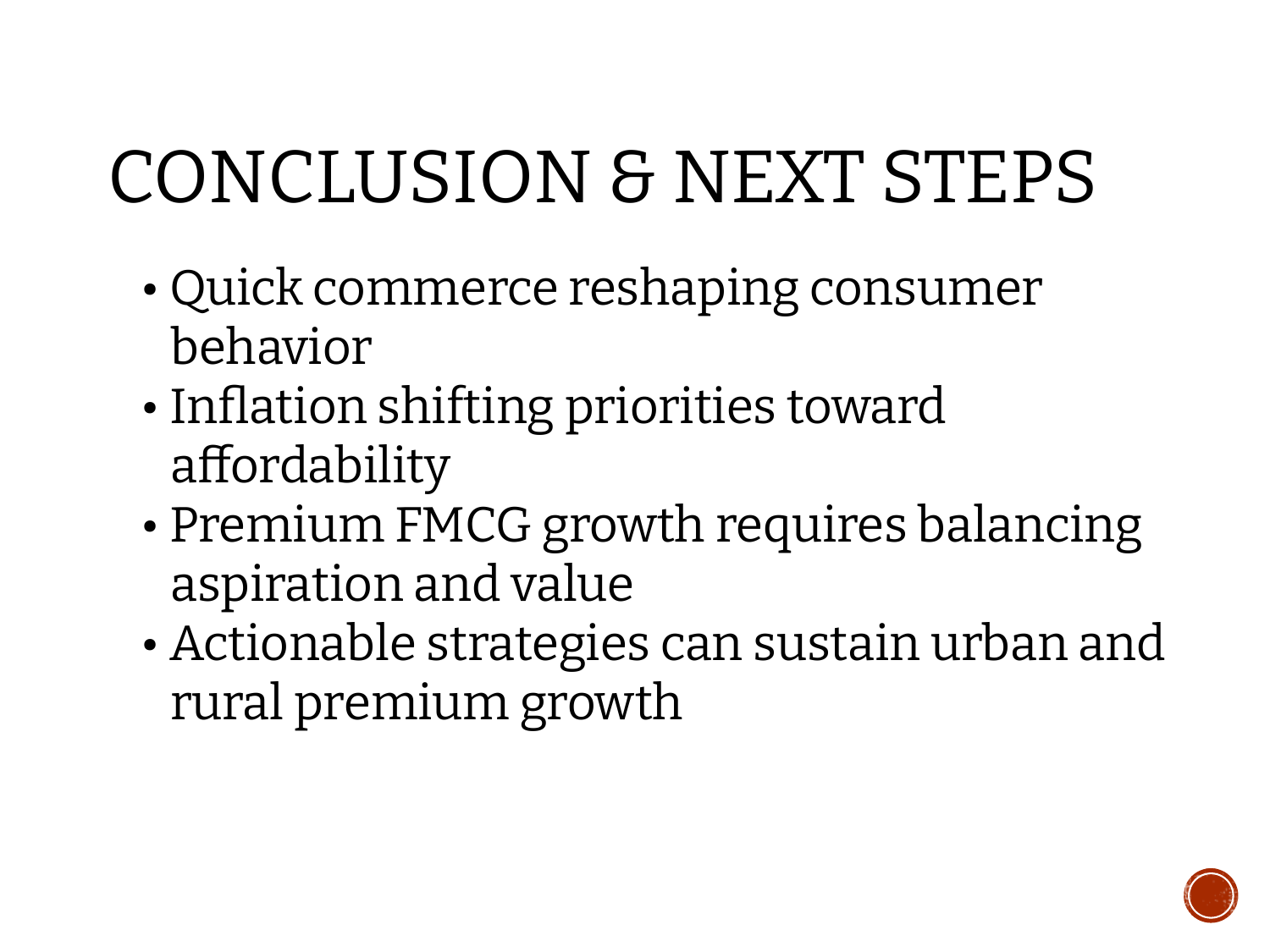

# Conclusion & Next Steps

• Quick commerce reshaping consumer
   behavior
• Inflation shifting priorities toward
   affordability
• Premium FMCG growth requires balancing
   aspiration and value
• Actionable strategies can sustain urban and
   rural premium growth